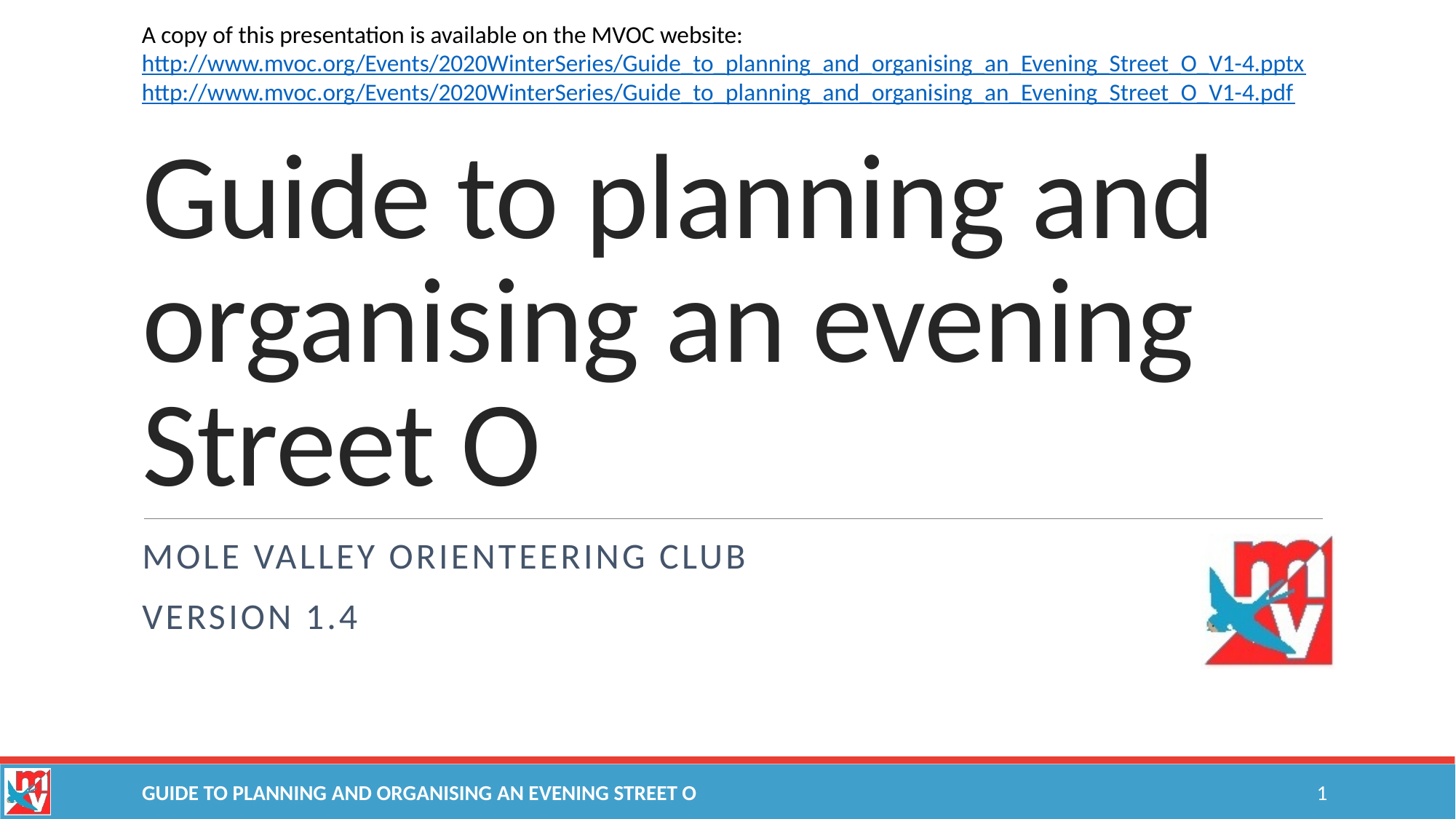

A copy of this presentation is available on the MVOC website: http://www.mvoc.org/Events/2020WinterSeries/Guide_to_planning_and_organising_an_Evening_Street_O_V1-4.pptx
http://www.mvoc.org/Events/2020WinterSeries/Guide_to_planning_and_organising_an_Evening_Street_O_V1-4.pdf
# Guide to planning and organising an evening Street O
Mole Valley Orienteering Club
Version 1.4
1
Guide to planning and organising an Evening Street O